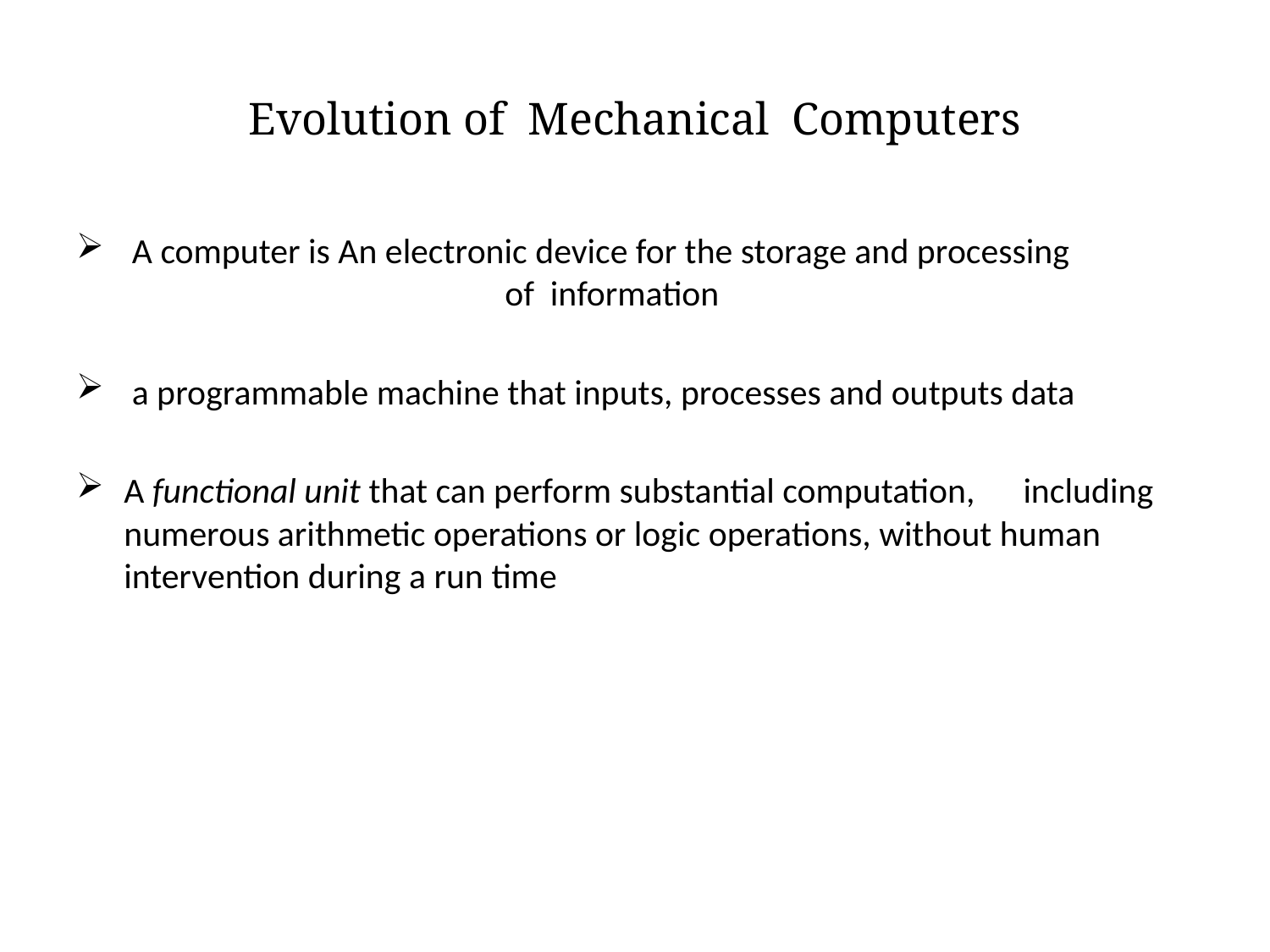

# Evolution of  Mechanical  Computers
 A computer is An electronic device for the storage and processing         			of  information

 a programmable machine that inputs, processes and outputs data

A functional unit that can perform substantial computation,      including numerous arithmetic operations or logic operations, without human intervention during a run time